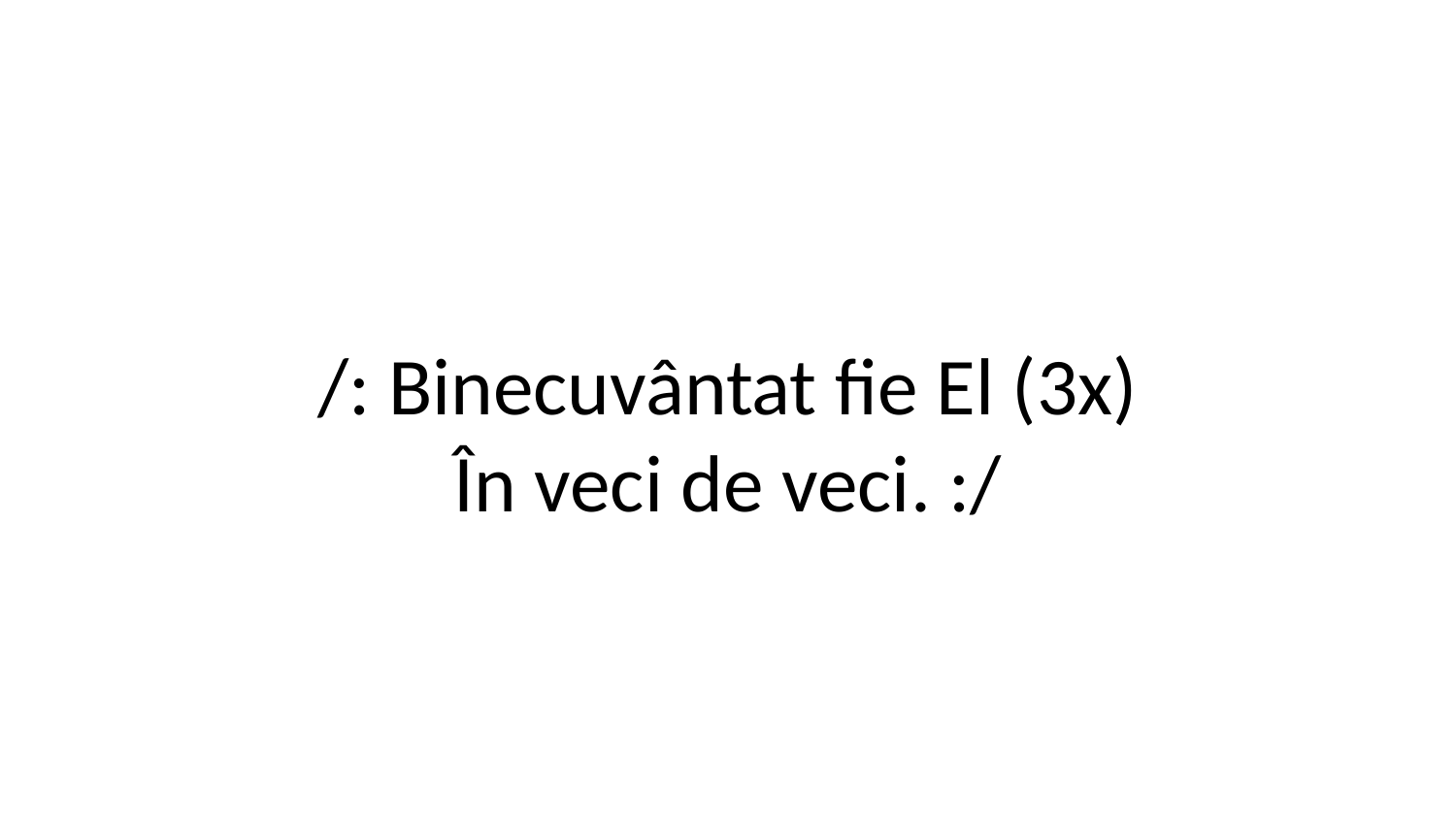

/: Binecuvântat fie El (3x)
În veci de veci. :/